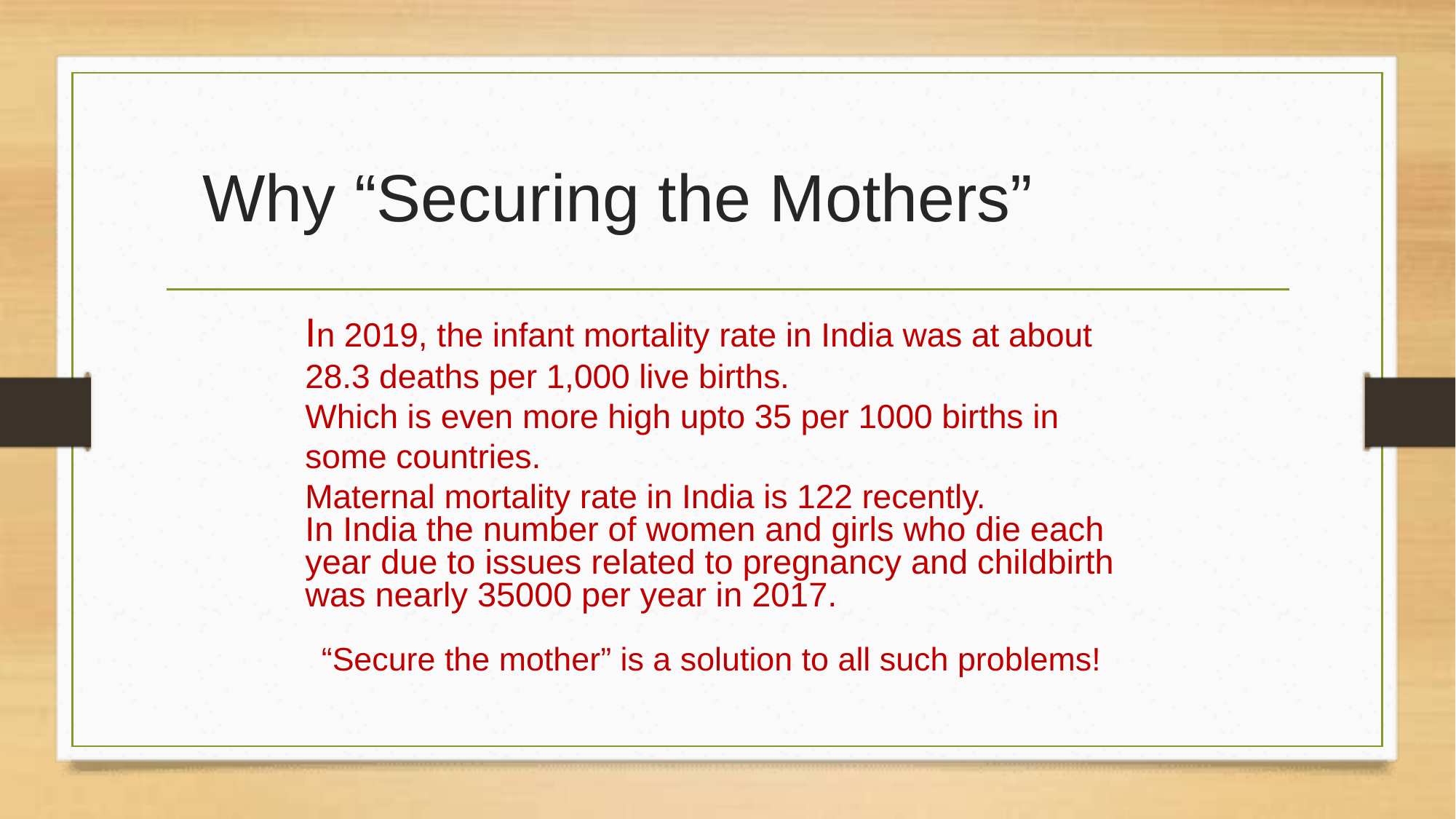

# Why “Securing the Mothers”
In 2019, the infant mortality rate in India was at about 28.3 deaths per 1,000 live births.
Which is even more high upto 35 per 1000 births in some countries.
Maternal mortality rate in India is 122 recently.
In India the number of women and girls who die each year due to issues related to pregnancy and childbirth was nearly 35000 per year in 2017.

“Secure the mother” is a solution to all such problems!